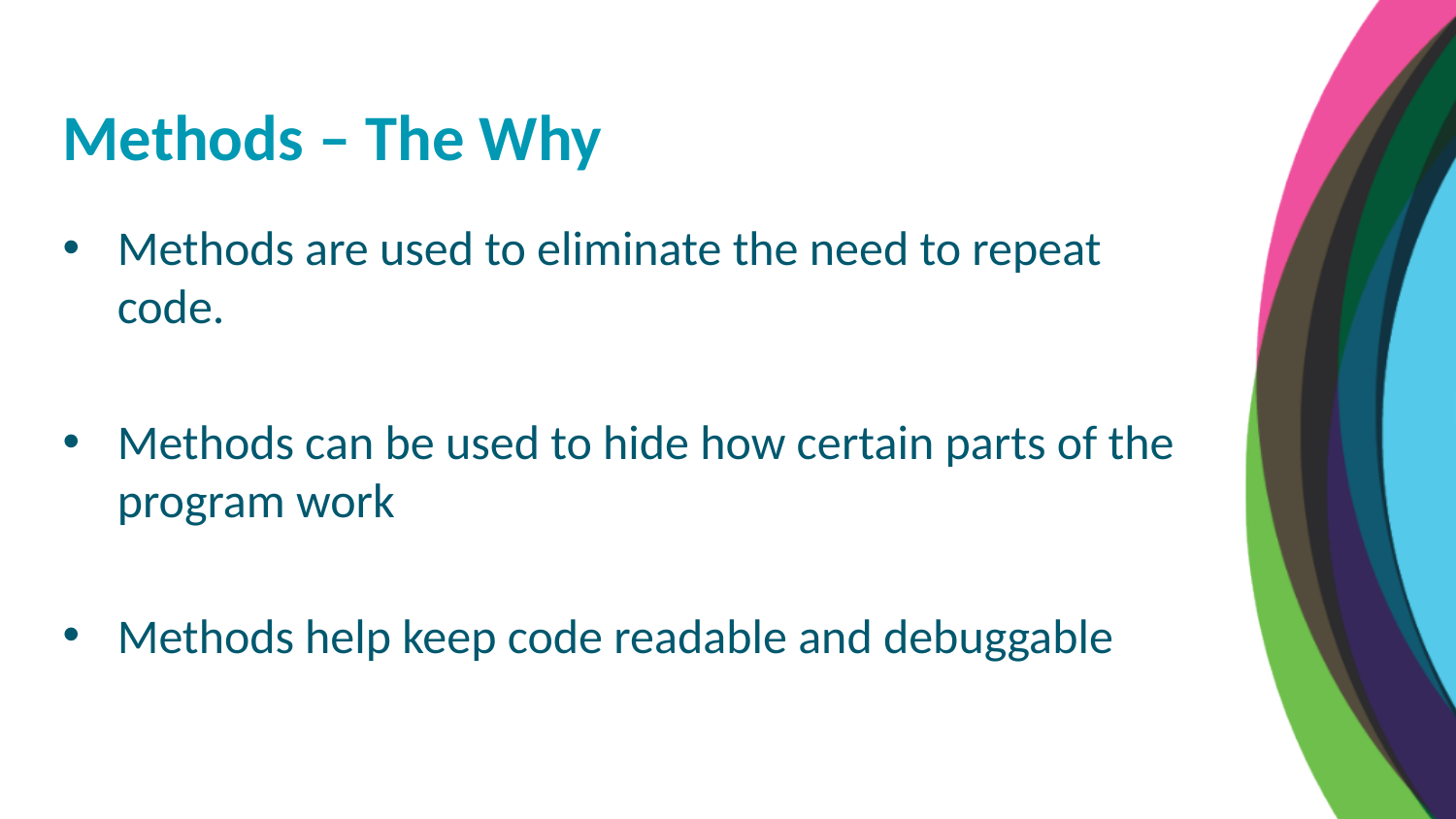

Methods – The Why
Methods are used to eliminate the need to repeat code.

Methods can be used to hide how certain parts of the program work

Methods help keep code readable and debuggable